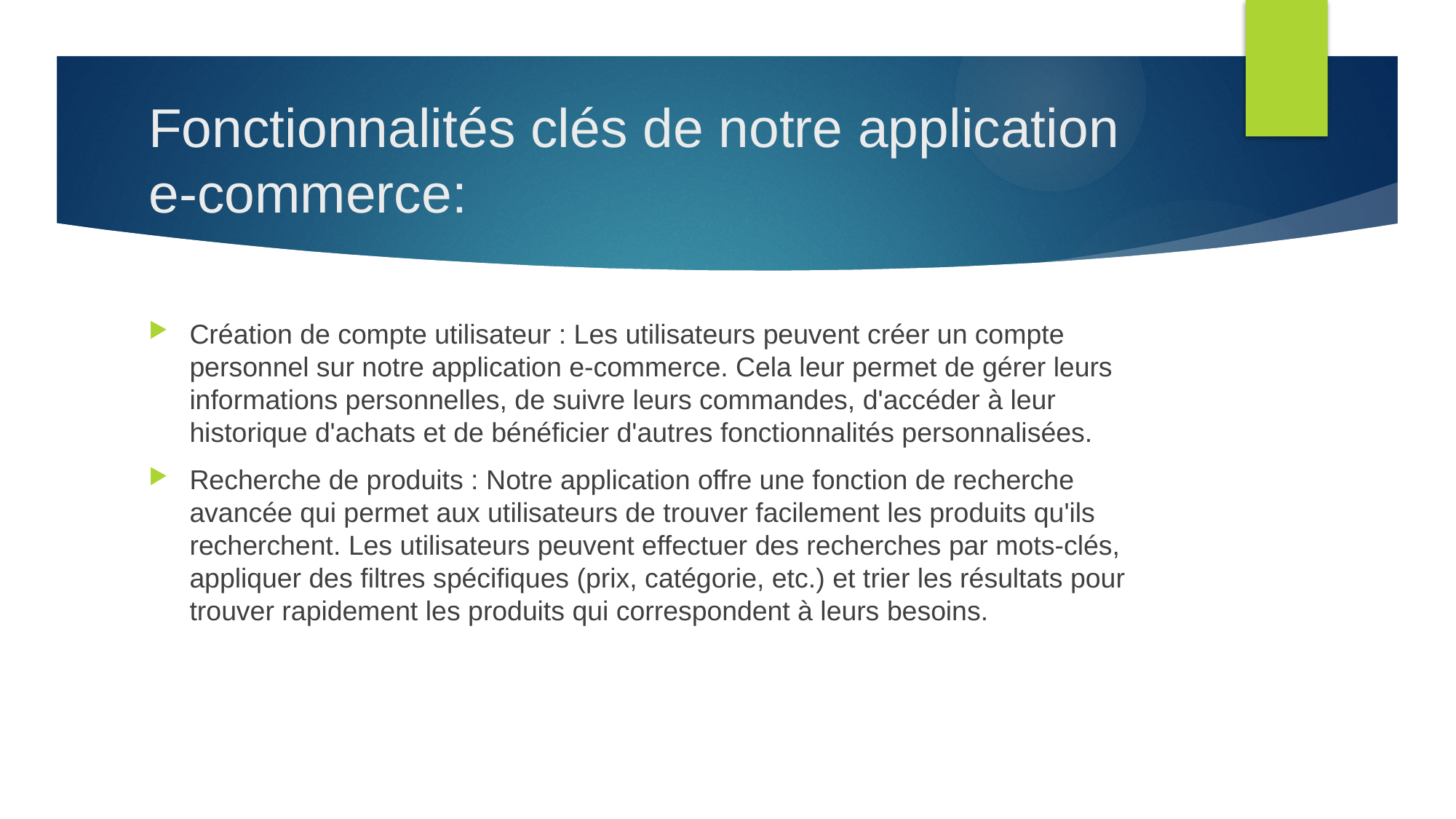

# Fonctionnalités clés de notre application e-commerce:
Création de compte utilisateur : Les utilisateurs peuvent créer un compte personnel sur notre application e-commerce. Cela leur permet de gérer leurs informations personnelles, de suivre leurs commandes, d'accéder à leur historique d'achats et de bénéficier d'autres fonctionnalités personnalisées.
Recherche de produits : Notre application offre une fonction de recherche avancée qui permet aux utilisateurs de trouver facilement les produits qu'ils recherchent. Les utilisateurs peuvent effectuer des recherches par mots-clés, appliquer des filtres spécifiques (prix, catégorie, etc.) et trier les résultats pour trouver rapidement les produits qui correspondent à leurs besoins.